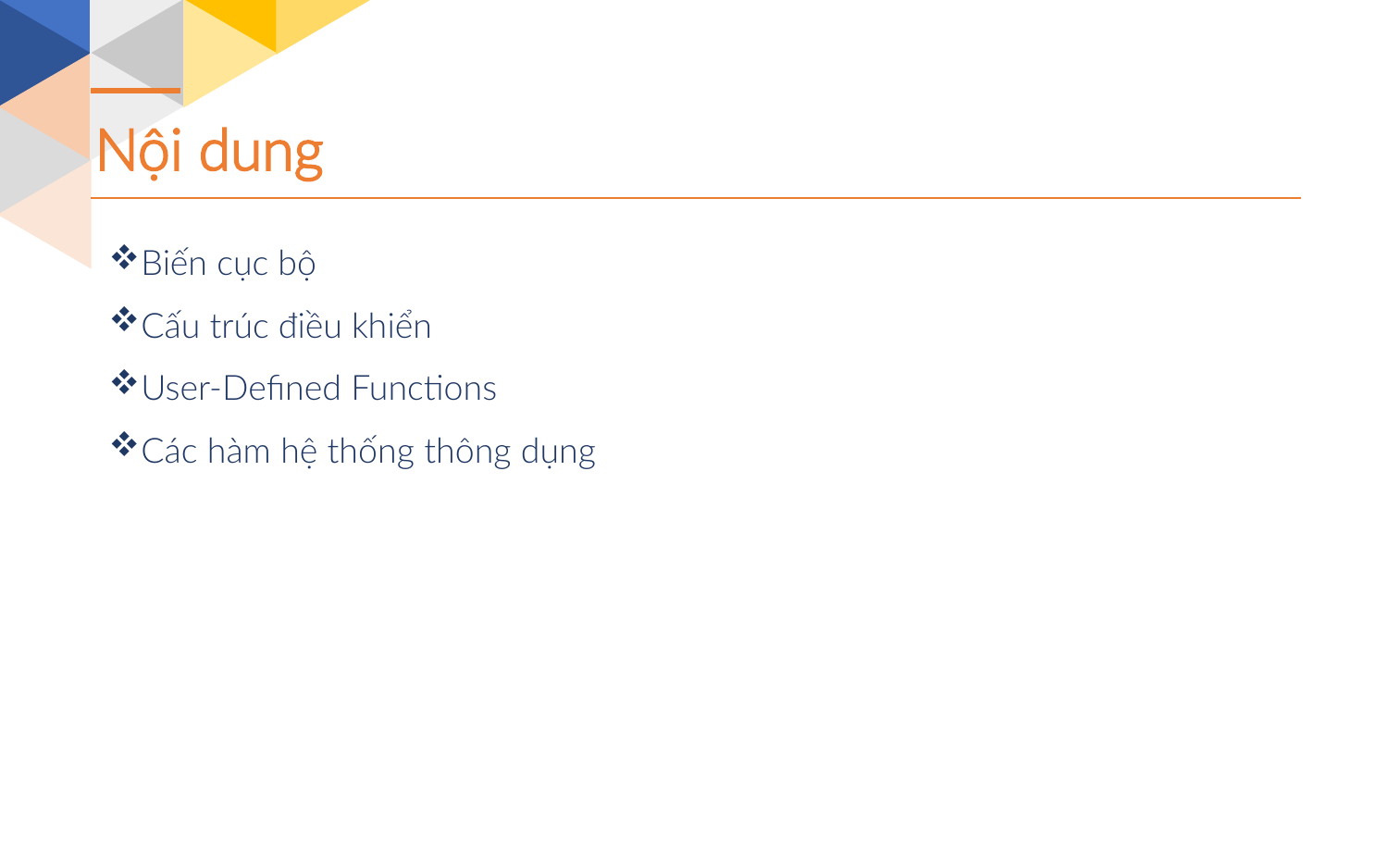

Nội dung
Biến cục bộ
Cấu trúc điều khiển
User-Defined Functions
Các hàm hệ thống thông dụng